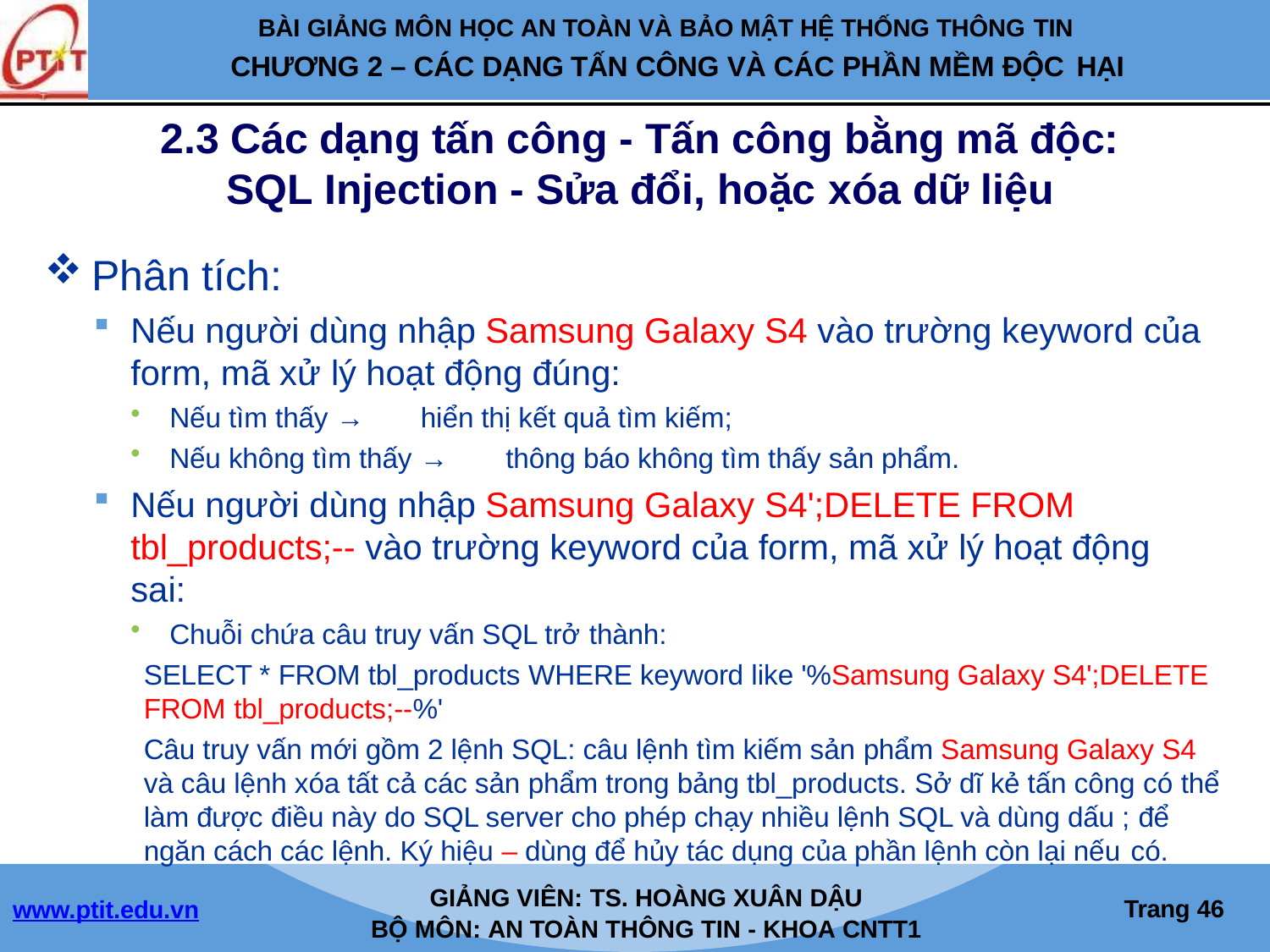

BÀI GIẢNG MÔN HỌC AN TOÀN VÀ BẢO MẬT HỆ THỐNG THÔNG TIN
CHƯƠNG 2 – CÁC DẠNG TẤN CÔNG VÀ CÁC PHẦN MỀM ĐỘC HẠI
2.3 Các dạng tấn công - Tấn công bằng mã độc:
SQL Injection - Sửa đổi, hoặc xóa dữ liệu
Phân tích:
Nếu người dùng nhập Samsung Galaxy S4 vào trường keyword của
form, mã xử lý hoạt động đúng:
Nếu tìm thấy → hiển thị kết quả tìm kiếm;
Nếu không tìm thấy → thông báo không tìm thấy sản phẩm.
Nếu người dùng nhập Samsung Galaxy S4';DELETE FROM  tbl_products;-- vào trường keyword của form, mã xử lý hoạt động sai:
Chuỗi chứa câu truy vấn SQL trở thành:
SELECT * FROM tbl_products WHERE keyword like '%Samsung Galaxy S4';DELETE  FROM tbl_products;--%'
Câu truy vấn mới gồm 2 lệnh SQL: câu lệnh tìm kiếm sản phẩm Samsung Galaxy S4  và câu lệnh xóa tất cả các sản phẩm trong bảng tbl_products. Sở dĩ kẻ tấn công có thể  làm được điều này do SQL server cho phép chạy nhiều lệnh SQL và dùng dấu ; để  ngăn cách các lệnh. Ký hiệu – dùng để hủy tác dụng của phần lệnh còn lại nếu có.
GIẢNG VIÊN: TS. HOÀNG XUÂN DẬU
BỘ MÔN: AN TOÀN THÔNG TIN - KHOA CNTT1
Trang 46
www.ptit.edu.vn